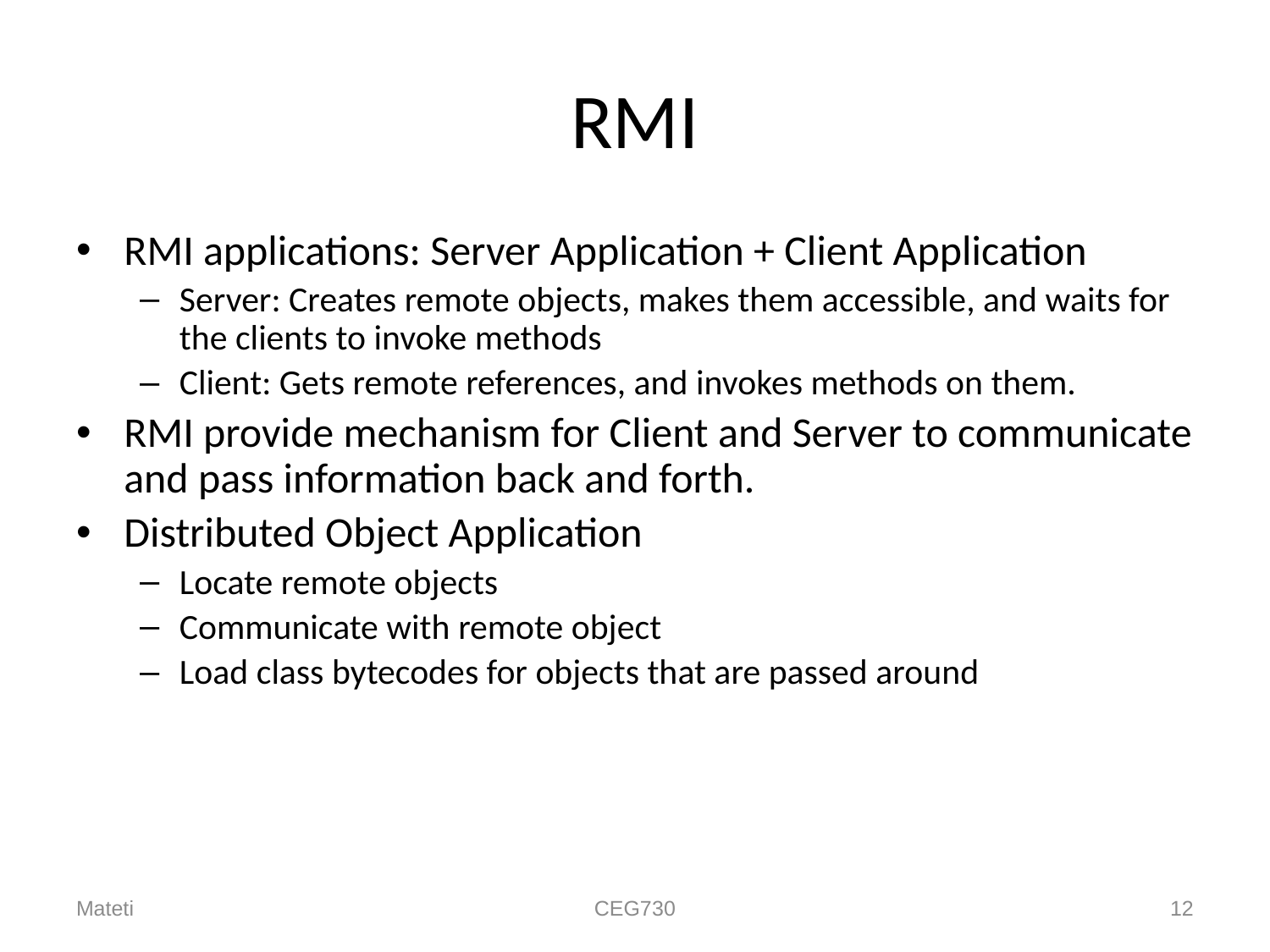

# RMI
RMI applications: Server Application + Client Application
Server: Creates remote objects, makes them accessible, and waits for the clients to invoke methods
Client: Gets remote references, and invokes methods on them.
RMI provide mechanism for Client and Server to communicate and pass information back and forth.
Distributed Object Application
Locate remote objects
Communicate with remote object
Load class bytecodes for objects that are passed around

Mateti
CEG730
12